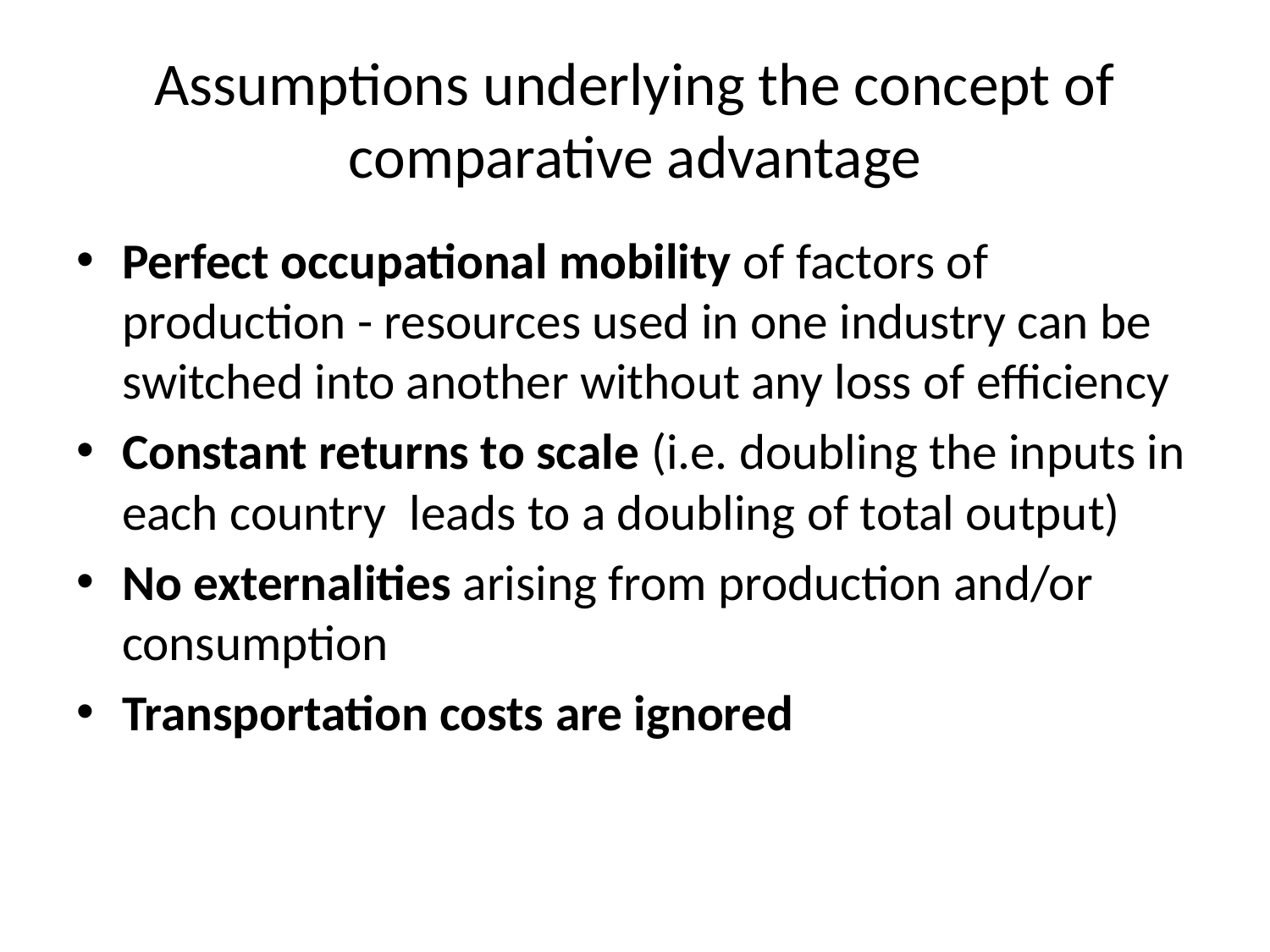

# Assumptions underlying the concept of comparative advantage
Perfect occupational mobility of factors of production - resources used in one industry can be switched into another without any loss of efficiency
Constant returns to scale (i.e. doubling the inputs in each country  leads to a doubling of total output)
No externalities arising from production and/or consumption
Transportation costs are ignored